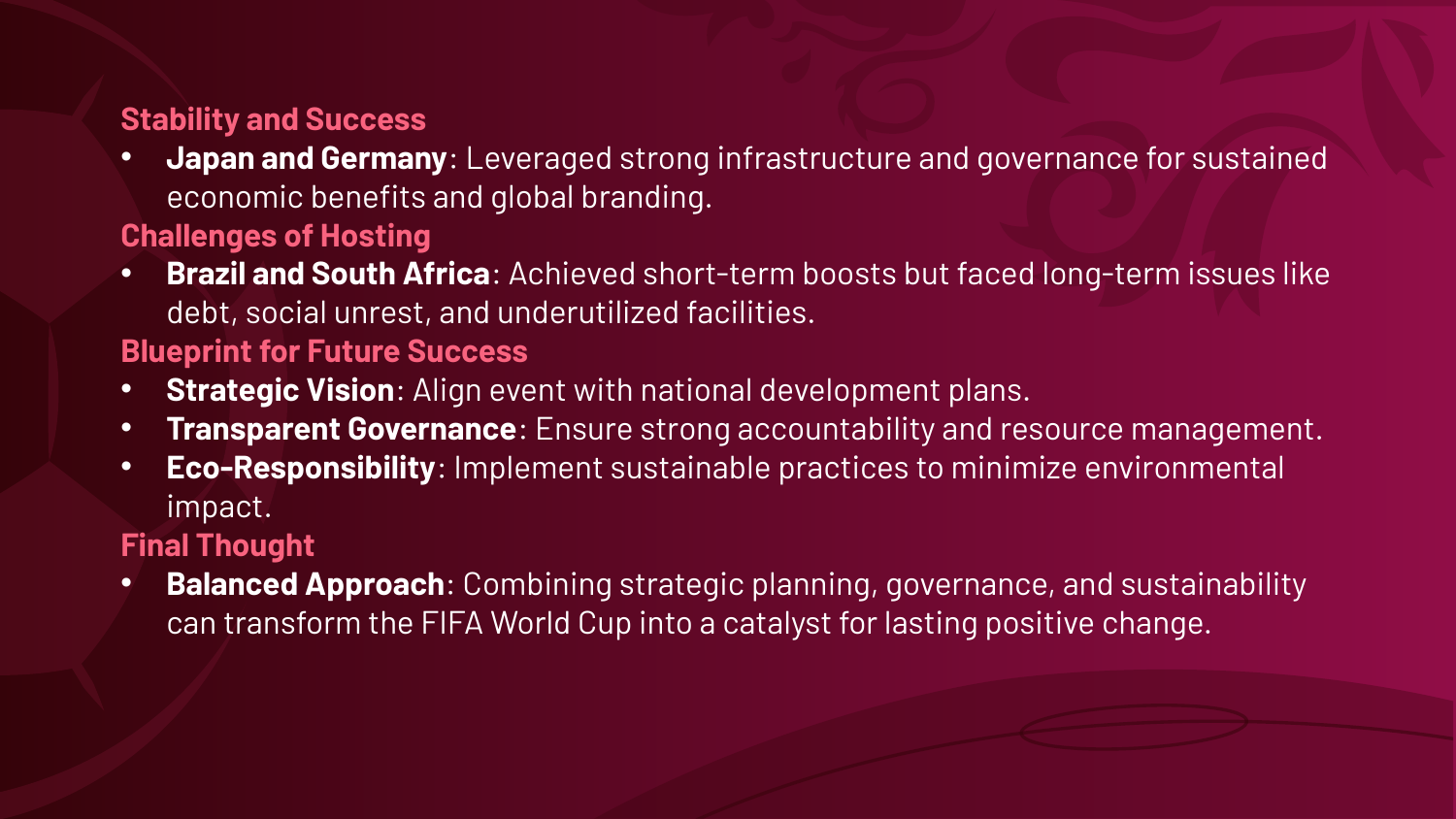

Stability and Success
Japan and Germany: Leveraged strong infrastructure and governance for sustained economic benefits and global branding.
Challenges of Hosting
Brazil and South Africa: Achieved short-term boosts but faced long-term issues like debt, social unrest, and underutilized facilities.
Blueprint for Future Success
Strategic Vision: Align event with national development plans.
Transparent Governance: Ensure strong accountability and resource management.
Eco-Responsibility: Implement sustainable practices to minimize environmental impact.
Final Thought
Balanced Approach: Combining strategic planning, governance, and sustainability can transform the FIFA World Cup into a catalyst for lasting positive change.